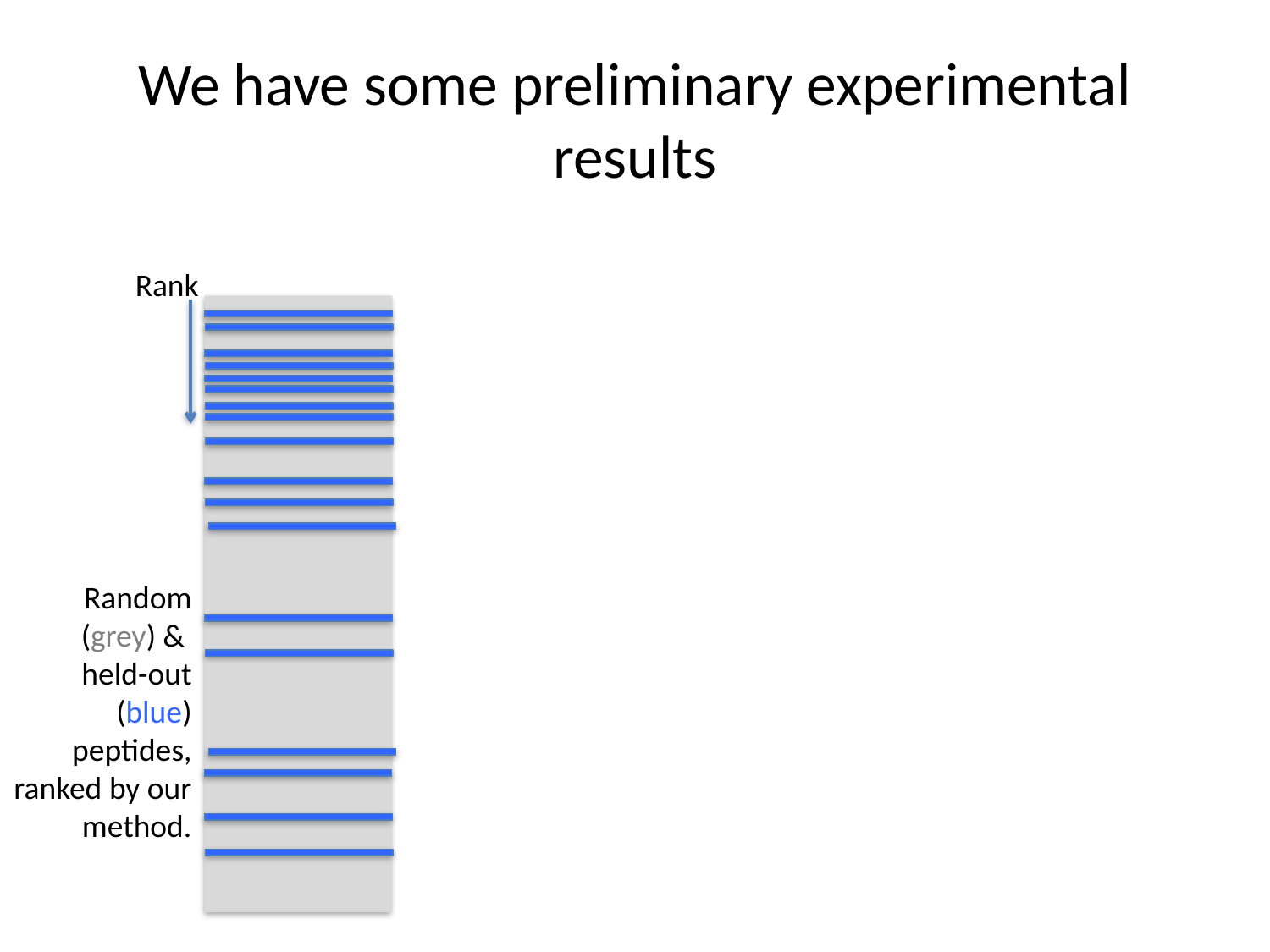

# We have some preliminary experimental results
Rank

Random (grey) &
held-out (blue) peptides, ranked by our method.